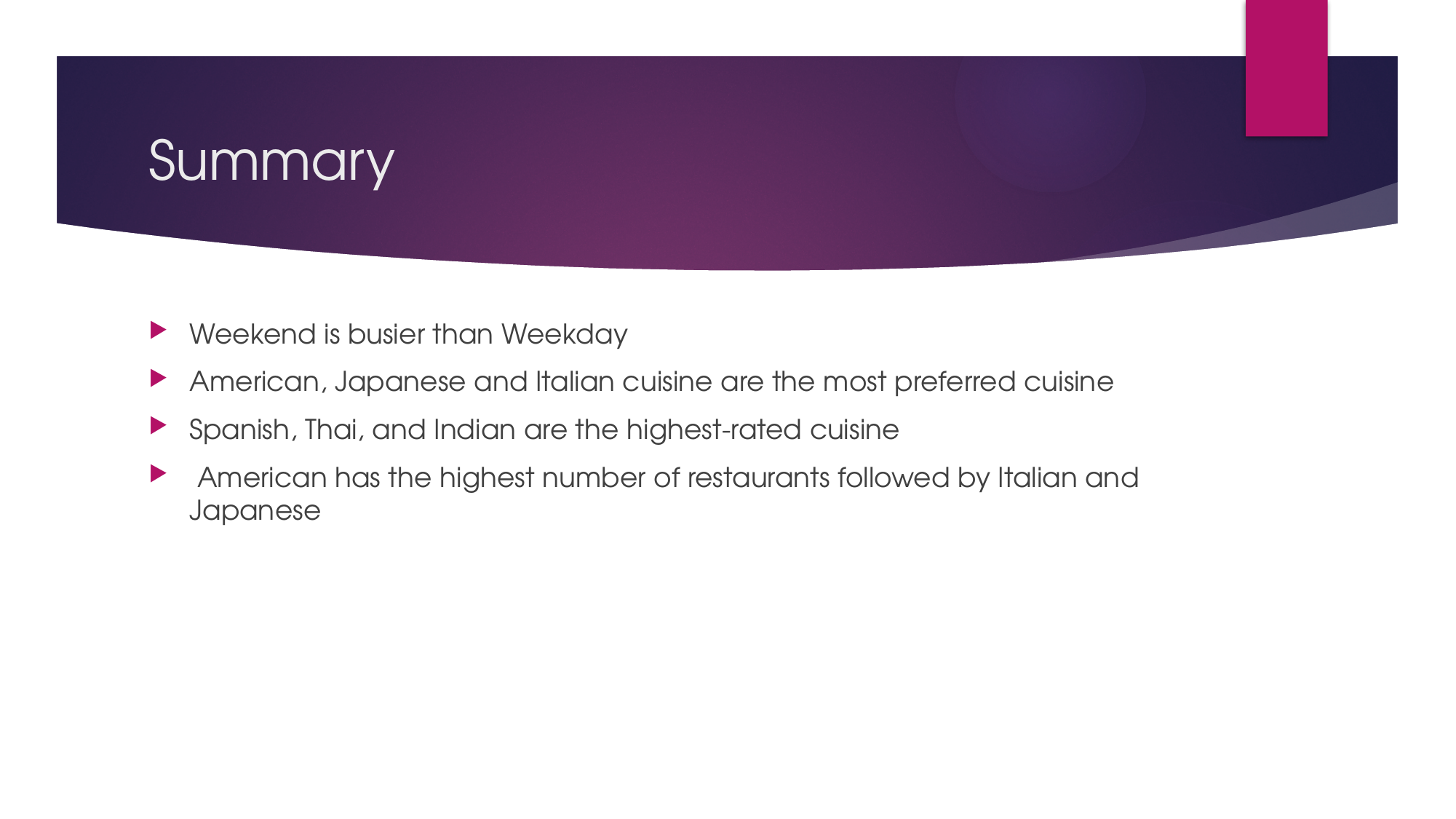

# Summary
Weekend is busier than Weekday
American, Japanese and Italian cuisine are the most preferred cuisine
Spanish, Thai, and Indian are the highest-rated cuisine
 American has the highest number of restaurants followed by Italian and Japanese